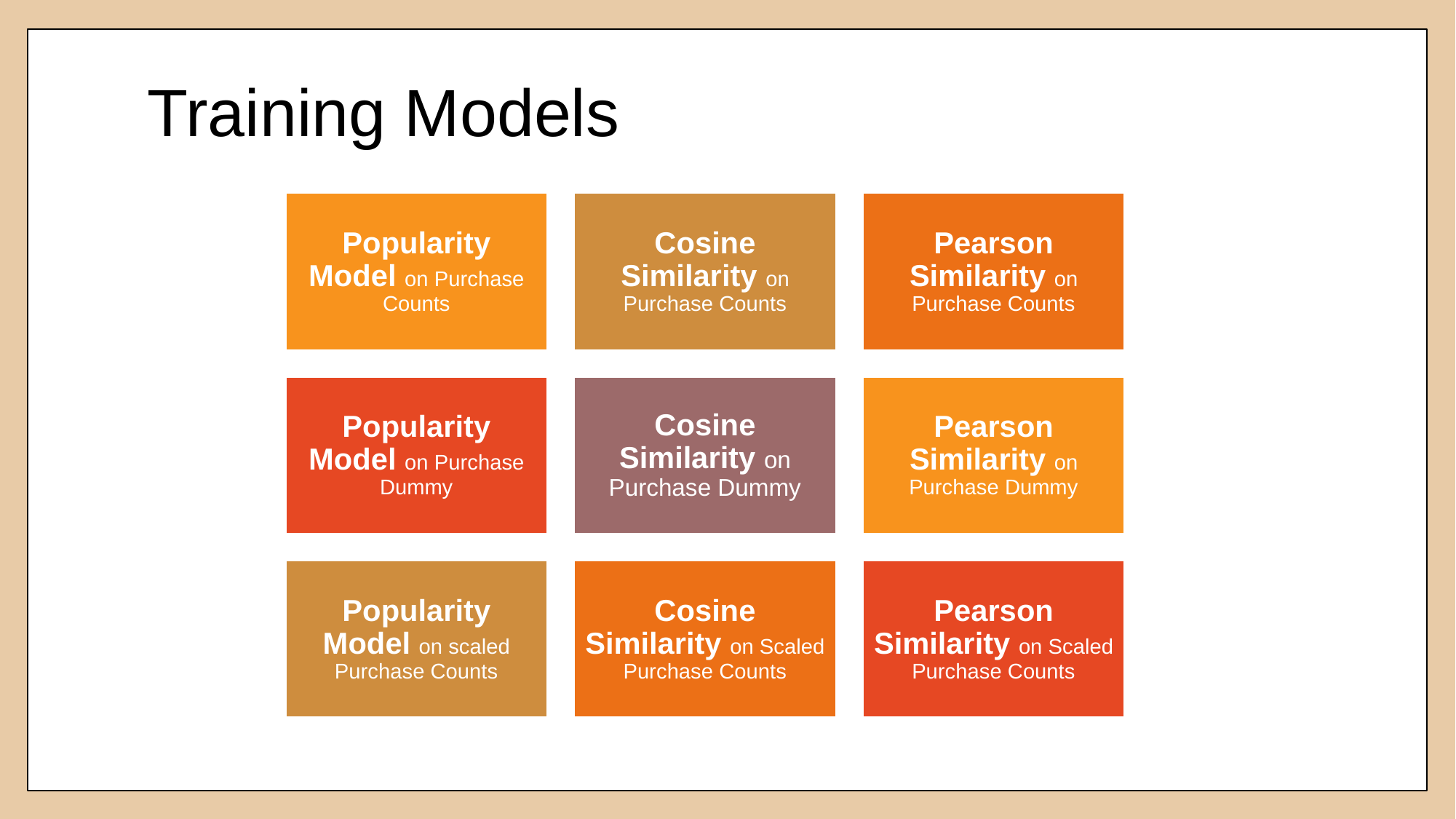

Training Models
Popularity Model on Purchase Counts
Cosine Similarity on Purchase Counts
Pearson Similarity on Purchase Counts
Popularity Model on Purchase Dummy
Cosine Similarity on Purchase Dummy
Pearson Similarity on Purchase Dummy
Popularity Model on scaled Purchase Counts
Cosine Similarity on Scaled Purchase Counts
Pearson Similarity on Scaled Purchase Counts